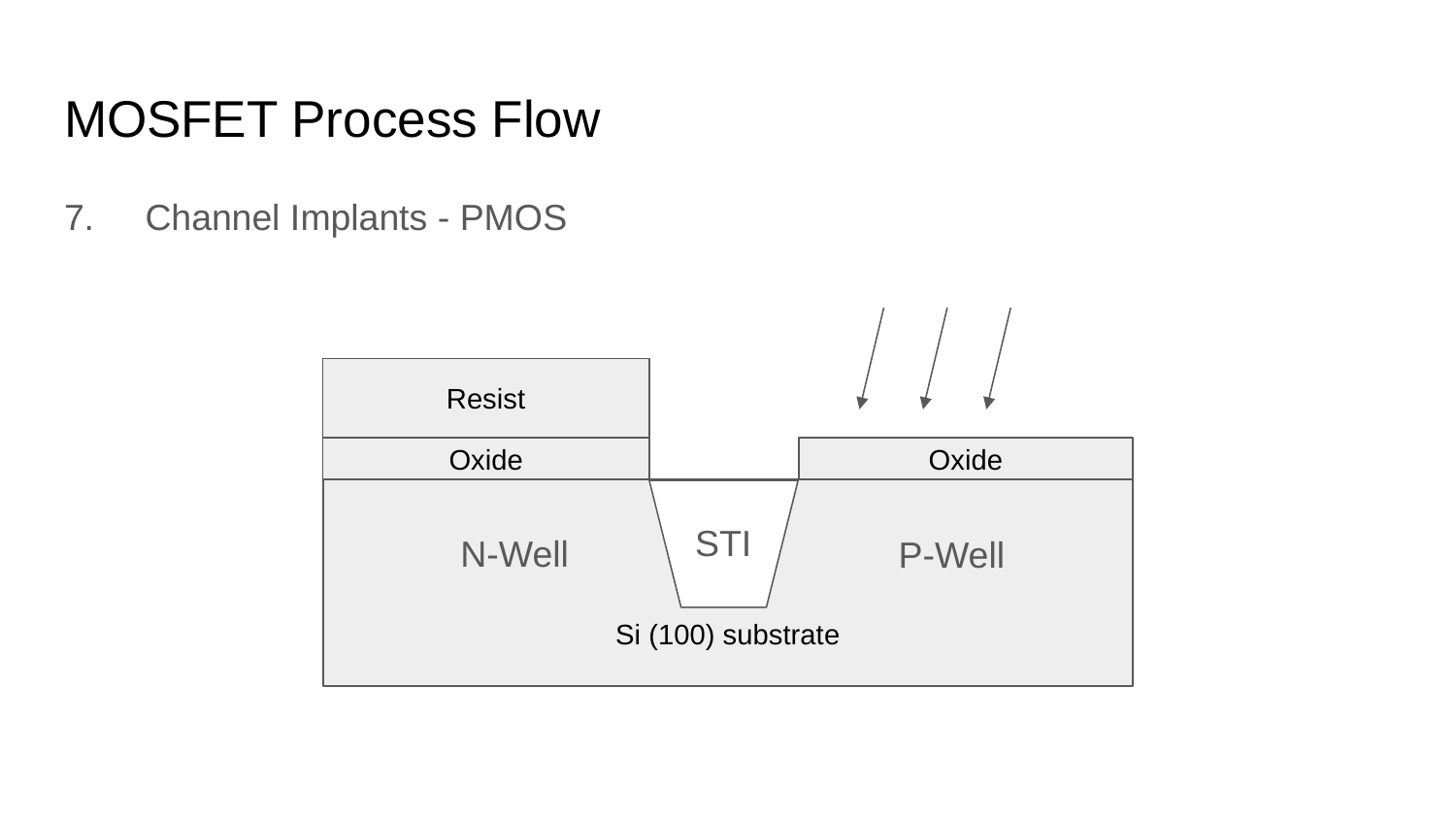

# MOSFET Process Flow
7.     Channel Implants - PMOS
Resist
Oxide
Oxide

Si (100) substrate

STI
N-Well
P-Well